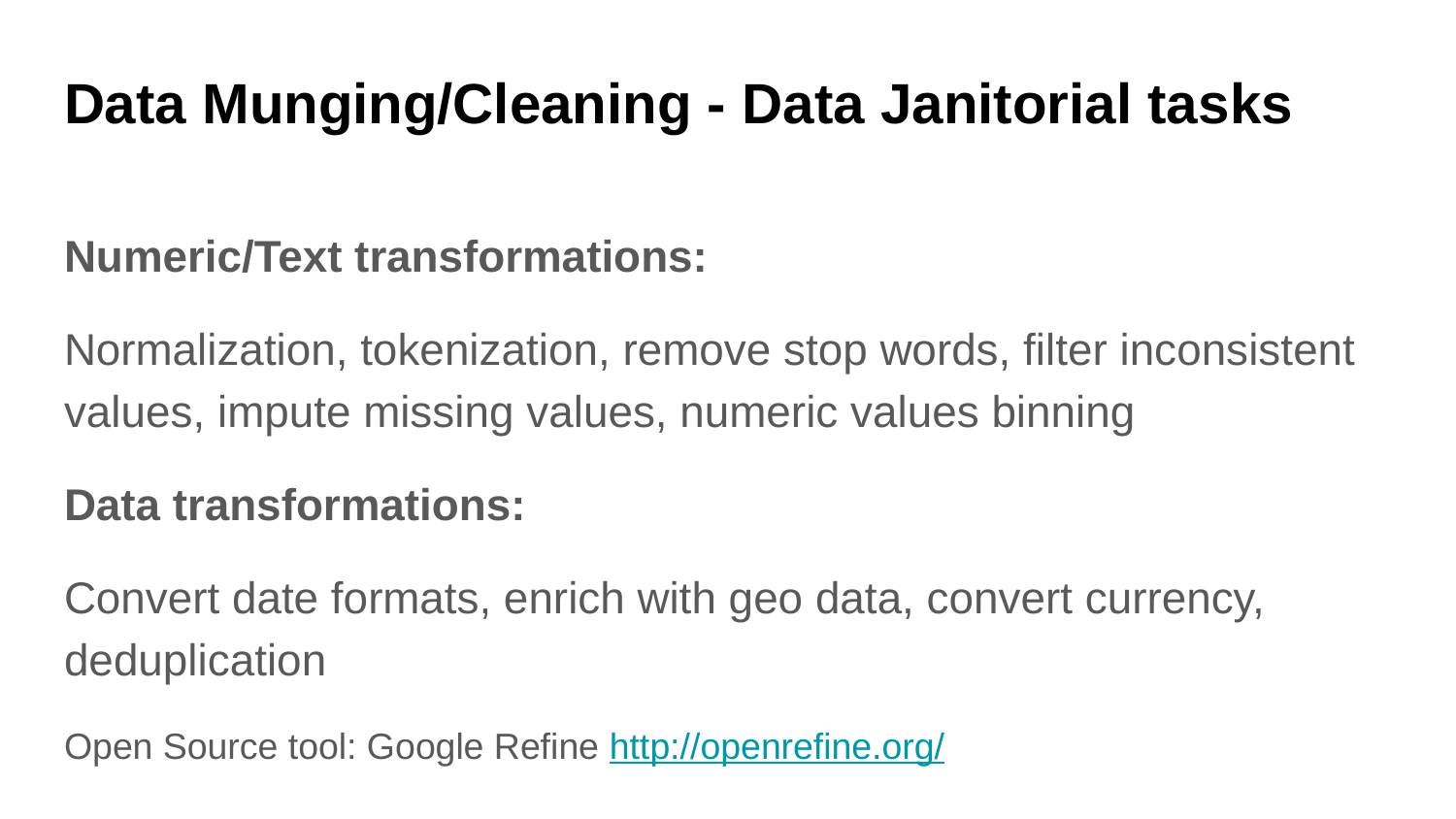

# Data Munging/Cleaning - Data Janitorial tasks
Numeric/Text transformations:
Normalization, tokenization, remove stop words, filter inconsistent values, impute missing values, numeric values binning
Data transformations:
Convert date formats, enrich with geo data, convert currency, deduplication
Open Source tool: Google Refine http://openrefine.org/